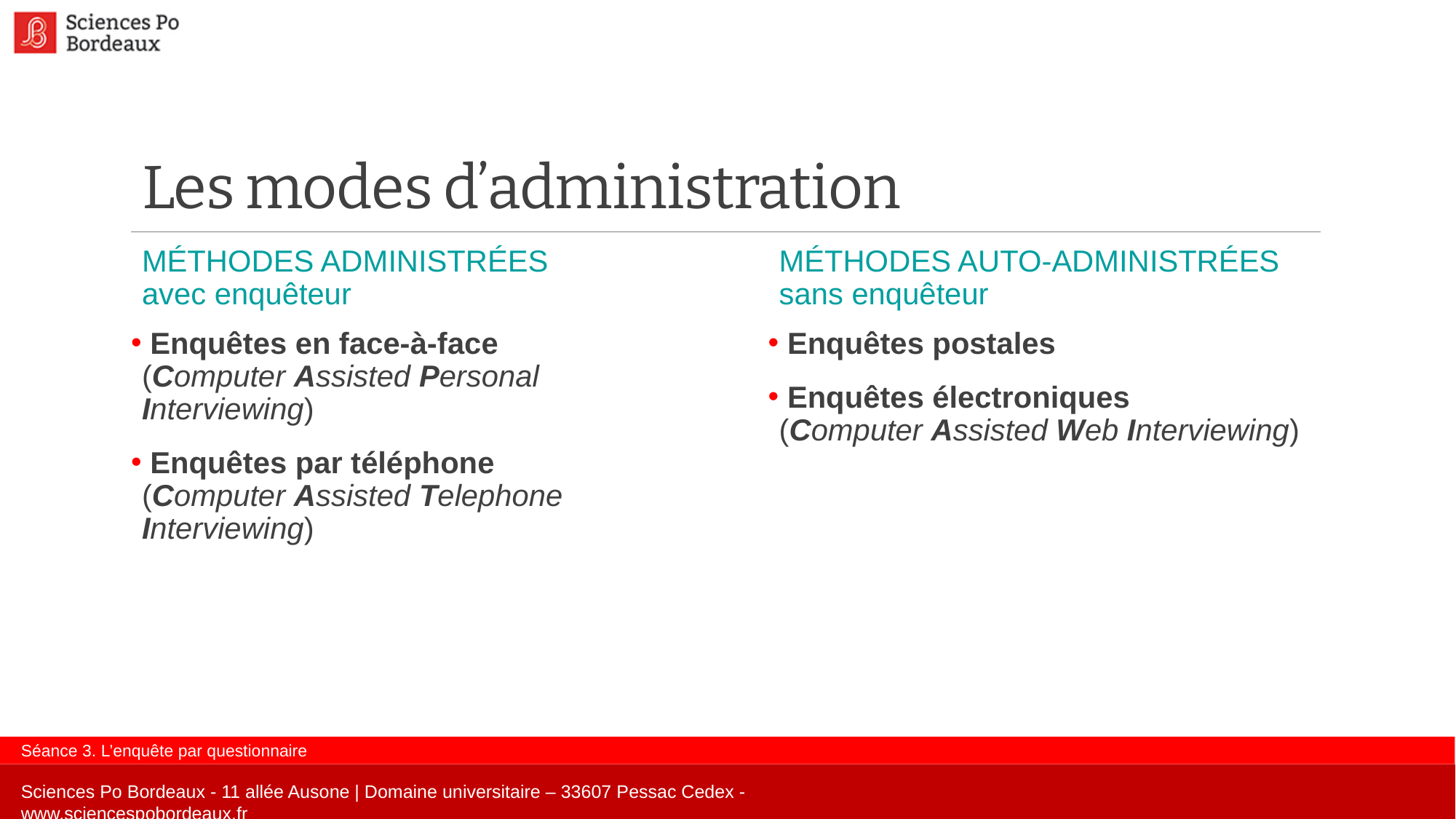

# Les modes d’administration
Méthodes administrées
avec enquêteur
MÉTHODES AUTO-ADMINISTRÉES
sans enquêteur
 Enquêtes postales
 Enquêtes électroniques
(Computer Assisted Web Interviewing)

 Enquêtes en face-à-face
(Computer Assisted Personal Interviewing)
 Enquêtes par téléphone
(Computer Assisted Telephone Interviewing)
Séance 3. L’enquête par questionnaire